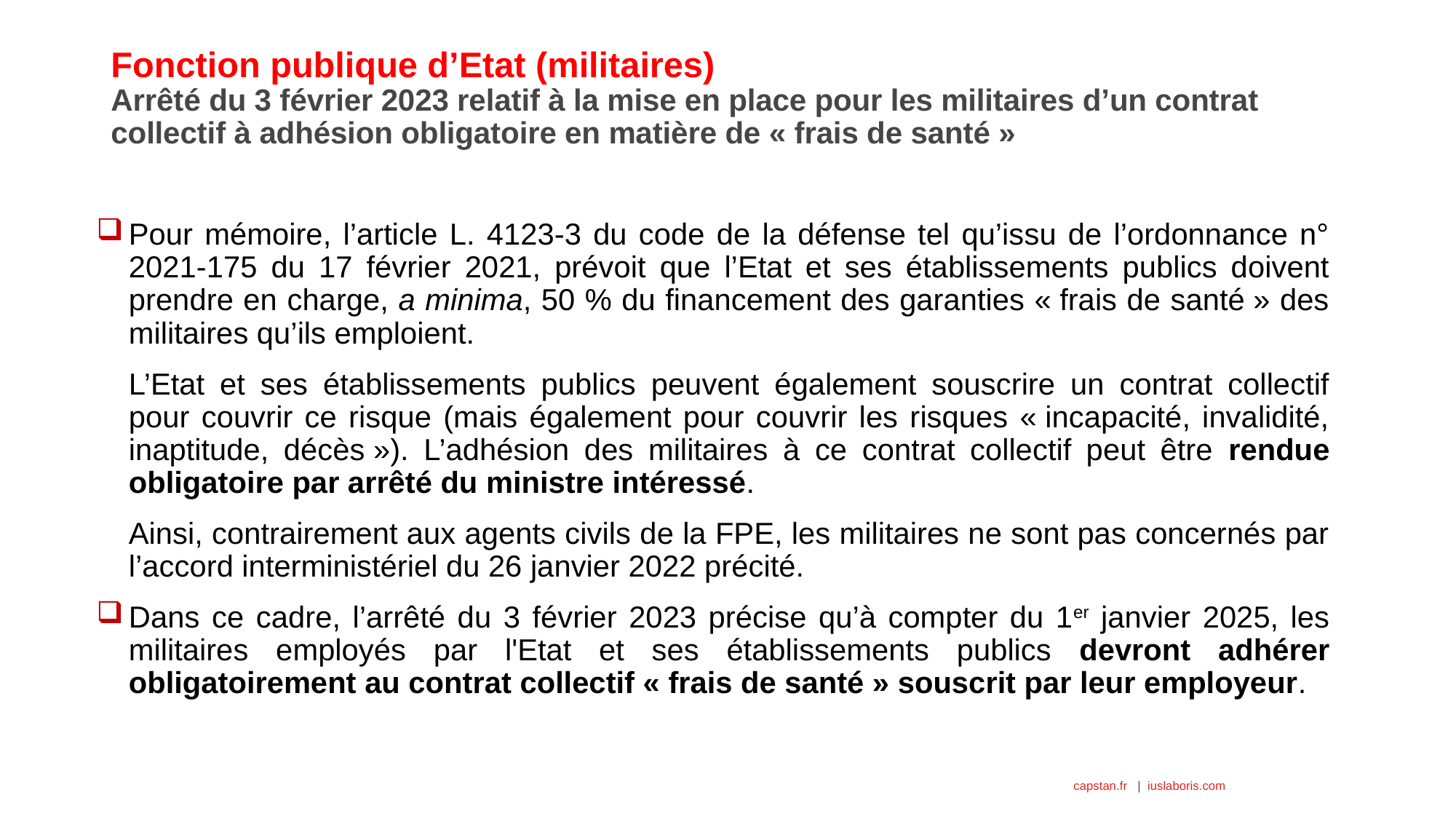

# Fonction publique d’Etat (militaires) Arrêté du 3 février 2023 relatif à la mise en place pour les militaires d’un contrat collectif à adhésion obligatoire en matière de « frais de santé »
Pour mémoire, l’article L. 4123-3 du code de la défense tel qu’issu de l’ordonnance n° 2021-175 du 17 février 2021, prévoit que l’Etat et ses établissements publics doivent prendre en charge, a minima, 50 % du financement des garanties « frais de santé » des militaires qu’ils emploient.
L’Etat et ses établissements publics peuvent également souscrire un contrat collectif pour couvrir ce risque (mais également pour couvrir les risques « incapacité, invalidité, inaptitude, décès »). L’adhésion des militaires à ce contrat collectif peut être rendue obligatoire par arrêté du ministre intéressé.
Ainsi, contrairement aux agents civils de la FPE, les militaires ne sont pas concernés par l’accord interministériel du 26 janvier 2022 précité.
Dans ce cadre, l’arrêté du 3 février 2023 précise qu’à compter du 1er janvier 2025, les militaires employés par l'Etat et ses établissements publics devront adhérer obligatoirement au contrat collectif « frais de santé » souscrit par leur employeur.
13